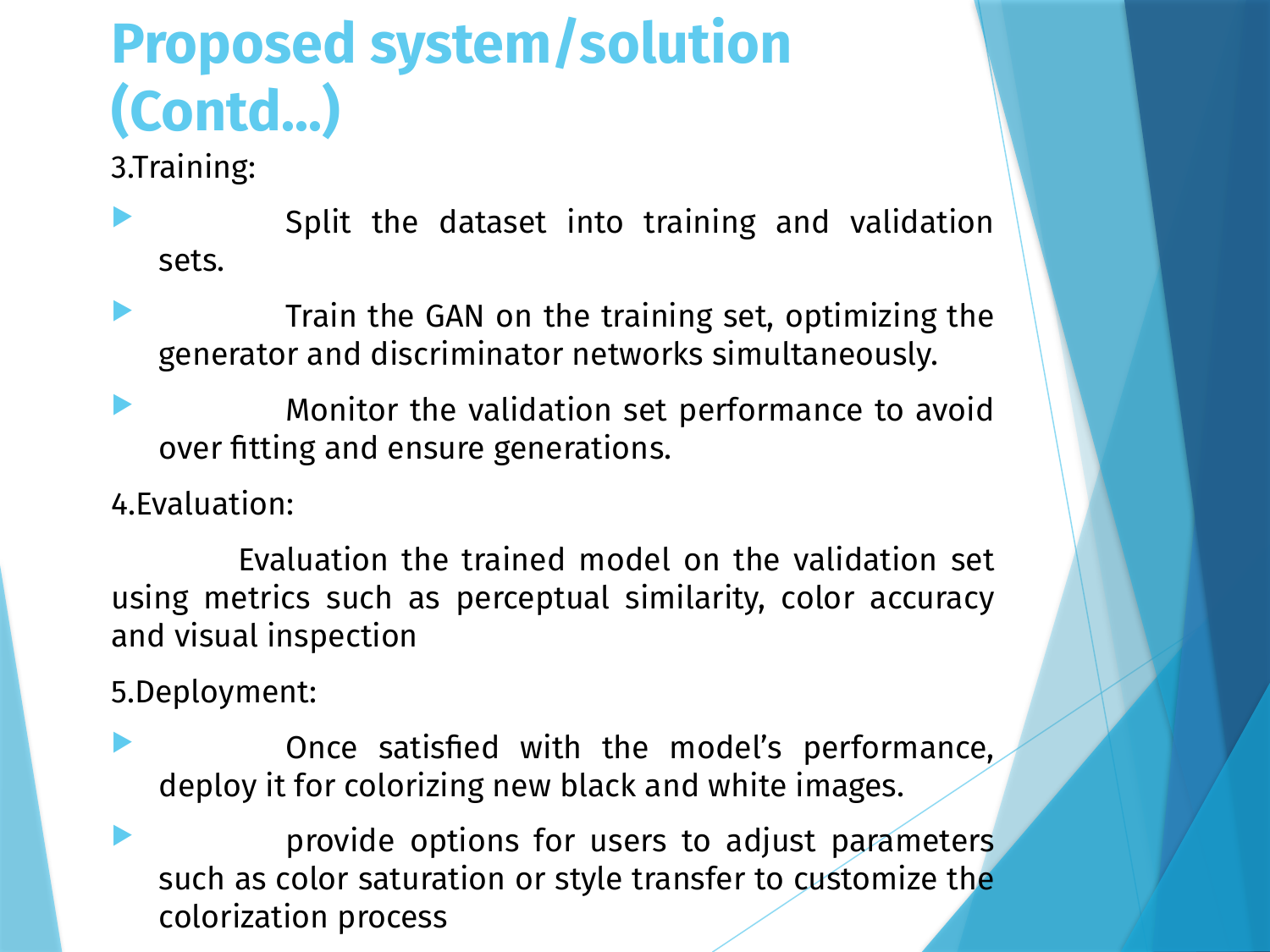

# Proposed system/solution (Contd...)
3.Training:
	Split the dataset into training and validation sets.
	Train the GAN on the training set, optimizing the generator and discriminator networks simultaneously.
	Monitor the validation set performance to avoid over fitting and ensure generations.
4.Evaluation:
	Evaluation the trained model on the validation set using metrics such as perceptual similarity, color accuracy and visual inspection
5.Deployment:
	Once satisfied with the model’s performance, deploy it for colorizing new black and white images.
	provide options for users to adjust parameters such as color saturation or style transfer to customize the colorization process